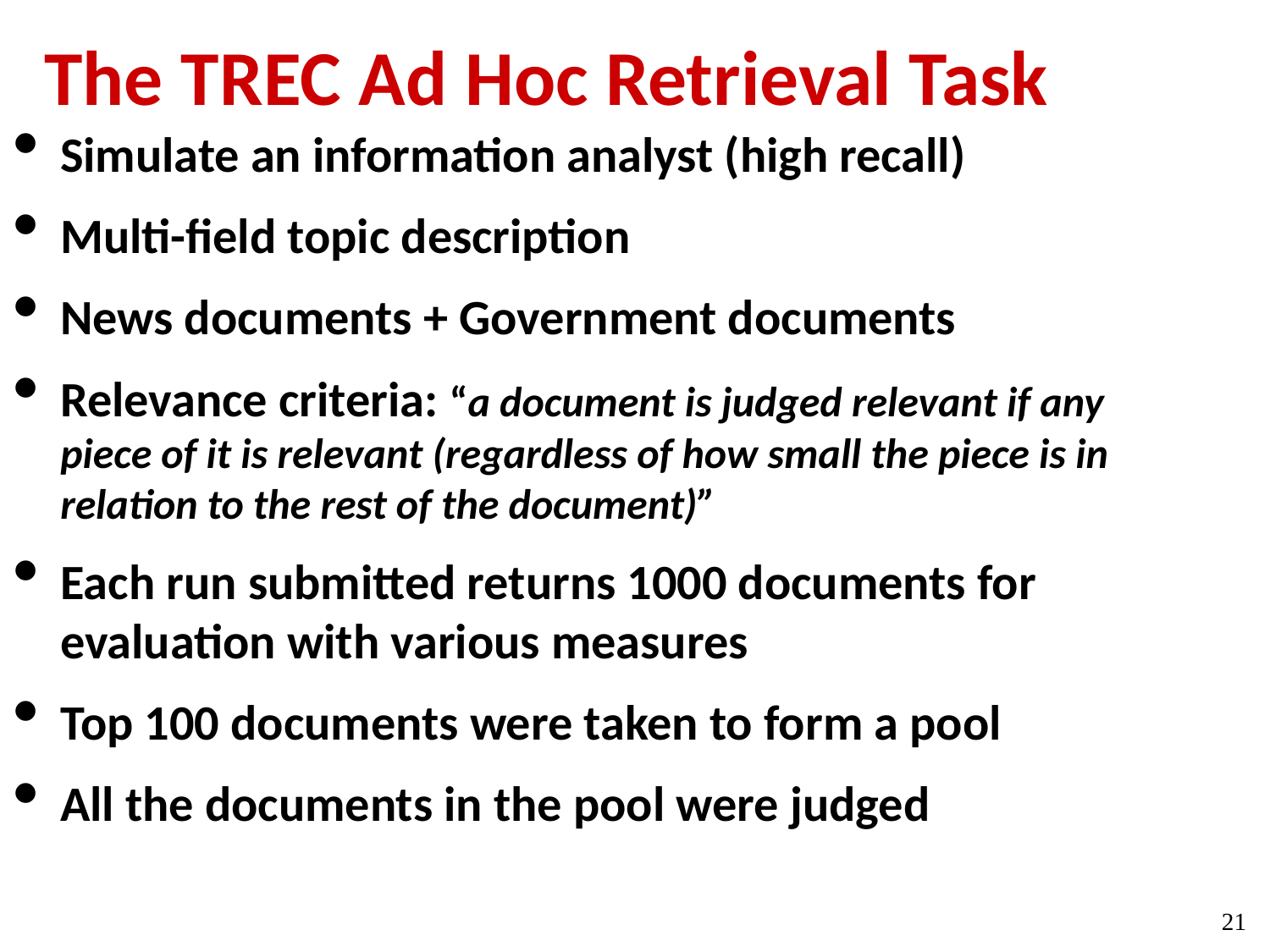

# The TREC Ad Hoc Retrieval Task
Simulate an information analyst (high recall)
Multi-field topic description
News documents + Government documents
Relevance criteria: “a document is judged relevant if any piece of it is relevant (regardless of how small the piece is in relation to the rest of the document)”
Each run submitted returns 1000 documents for evaluation with various measures
Top 100 documents were taken to form a pool
All the documents in the pool were judged

21